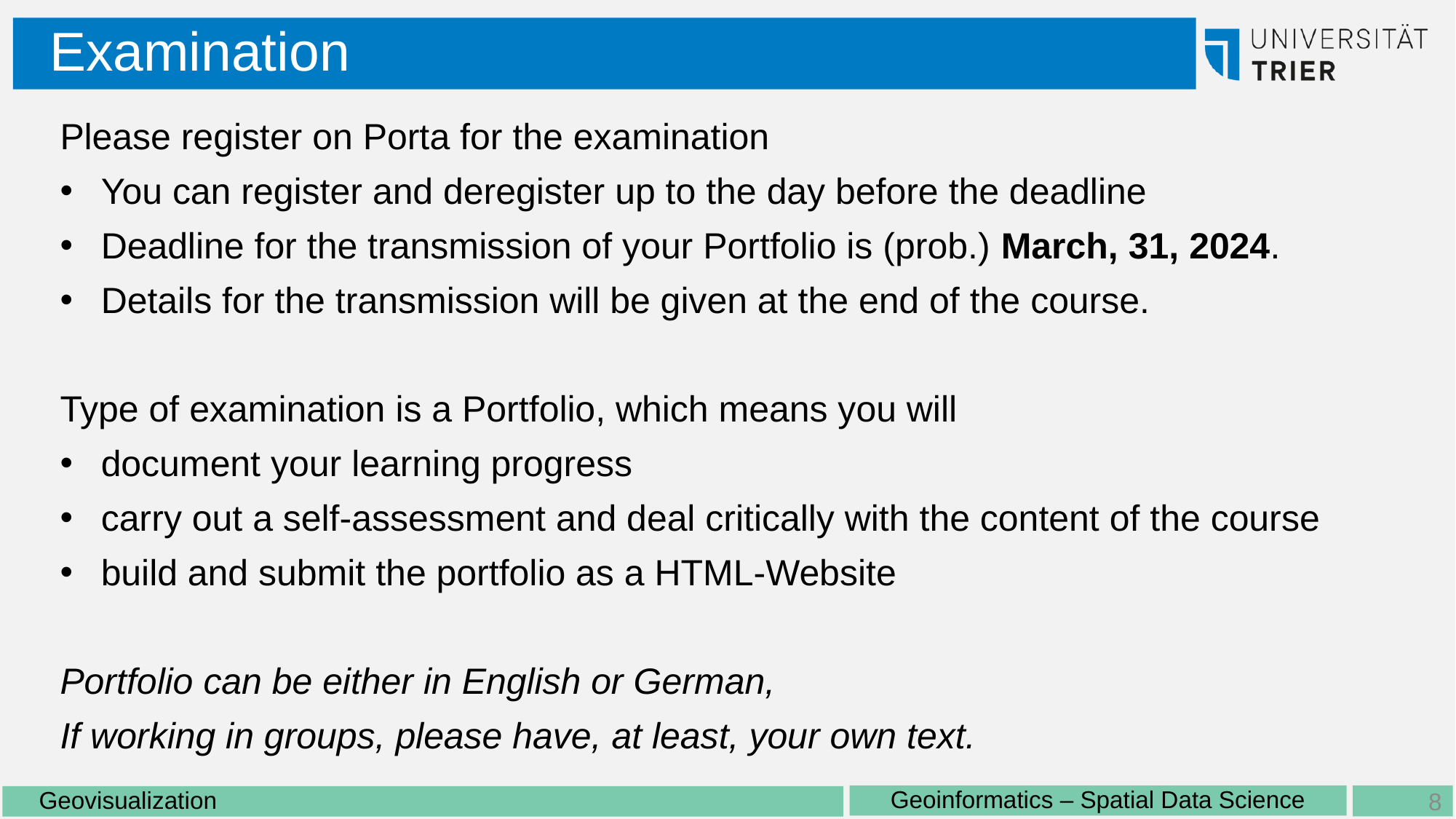

# Examination
Please register on Porta for the examination
You can register and deregister up to the day before the deadline
Deadline for the transmission of your Portfolio is (prob.) March, 31, 2024.
Details for the transmission will be given at the end of the course.

Type of examination is a Portfolio, which means you will
document your learning progress
carry out a self-assessment and deal critically with the content of the course
build and submit the portfolio as a HTML-Website

Portfolio can be either in English or German,
If working in groups, please have, at least, your own text.

8